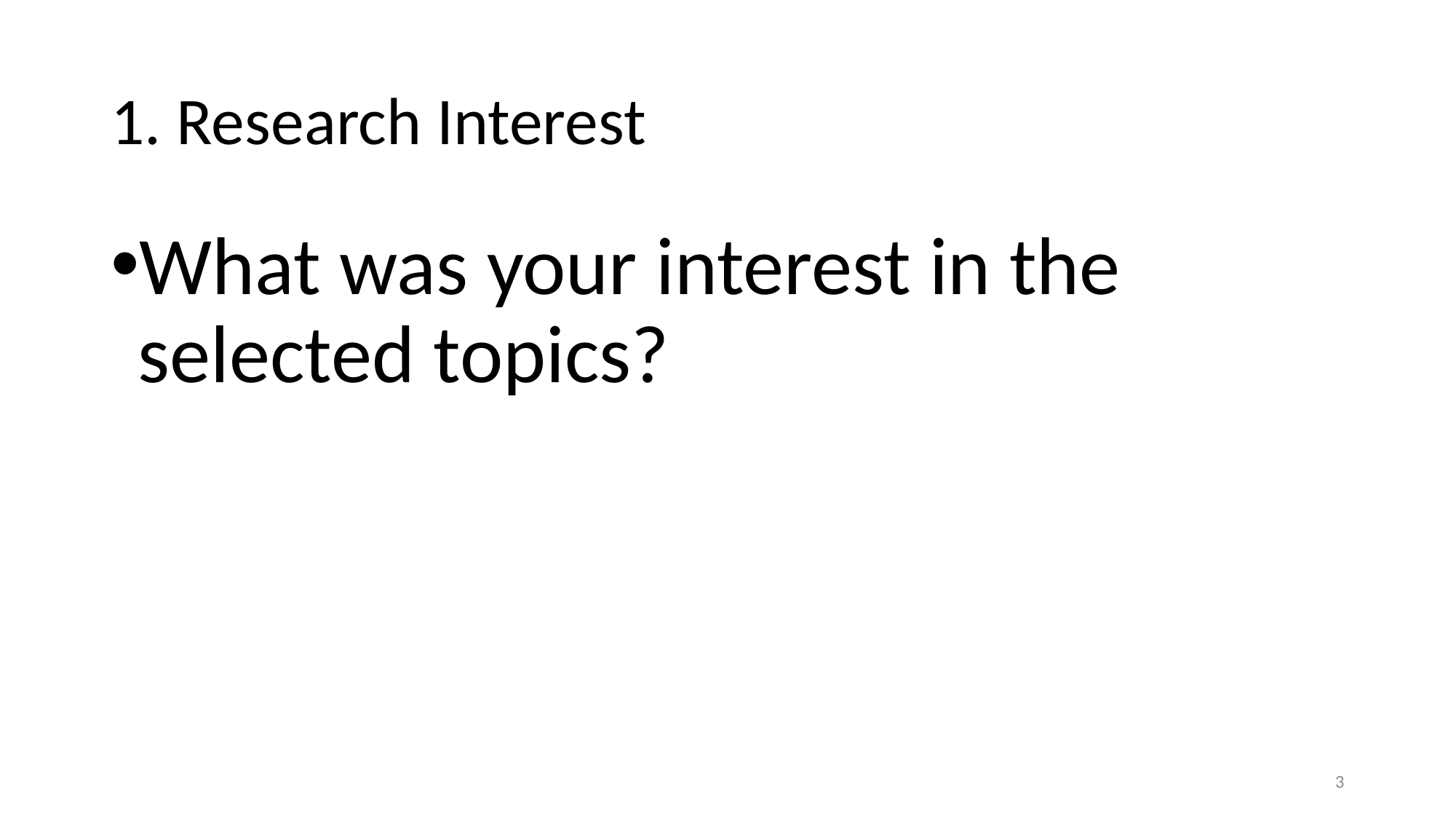

# 1. Research Interest
What was your interest in the selected topics?
3